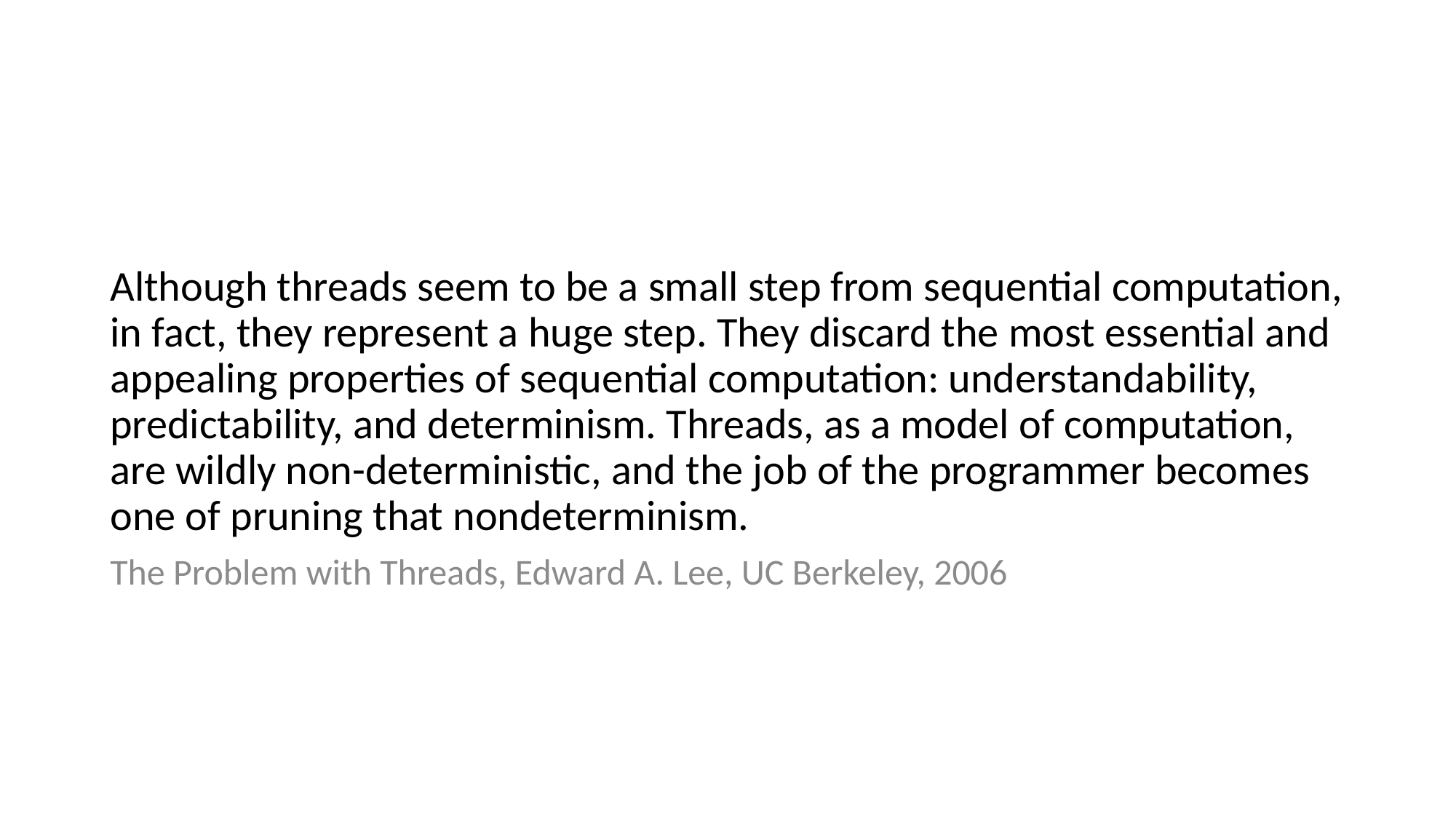

# Although threads seem to be a small step from sequential computation, in fact, they represent a huge step. They discard the most essential and appealing properties of sequential computation: understandability, predictability, and determinism. Threads, as a model of computation, are wildly non-deterministic, and the job of the programmer becomes one of pruning that nondeterminism.
The Problem with Threads, Edward A. Lee, UC Berkeley, 2006